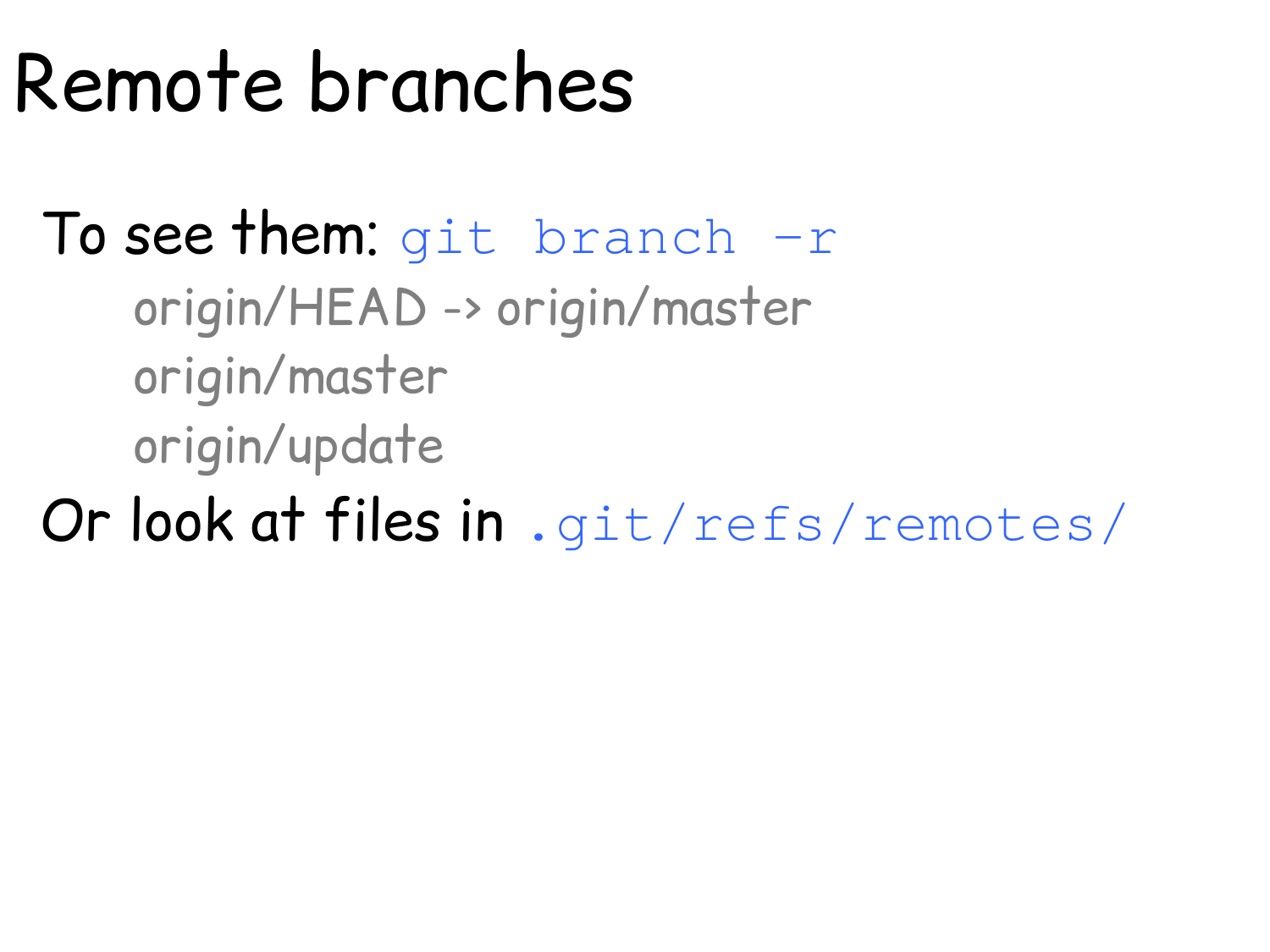

# Remote branches
To see them: git branch –r
  origin/HEAD -> origin/master
  origin/master
  origin/update
Or look at files in .git/refs/remotes/